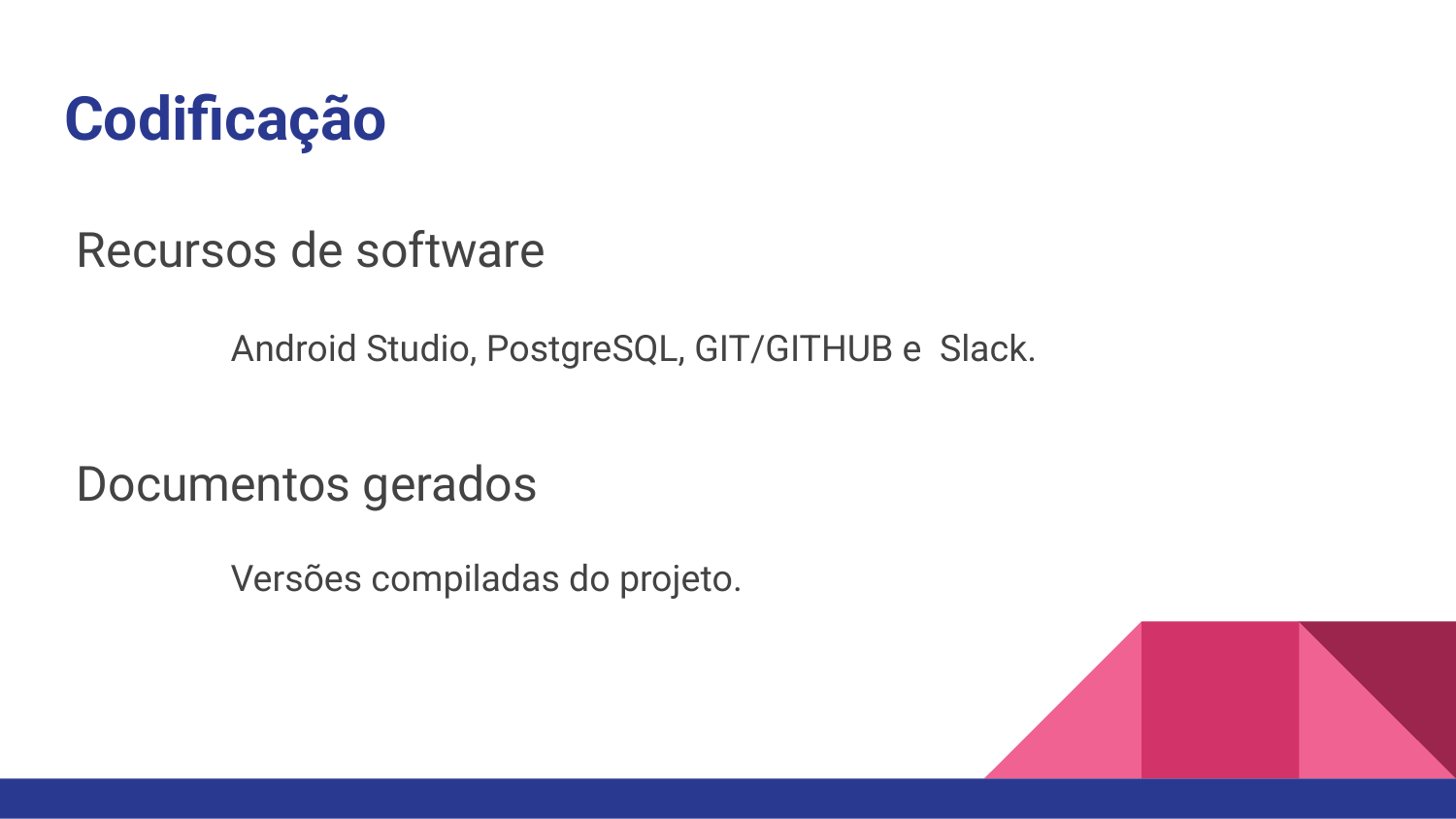

# Codificação
Recursos de software

Documentos gerados
Android Studio, PostgreSQL, GIT/GITHUB e  Slack.

Versões compiladas do projeto.